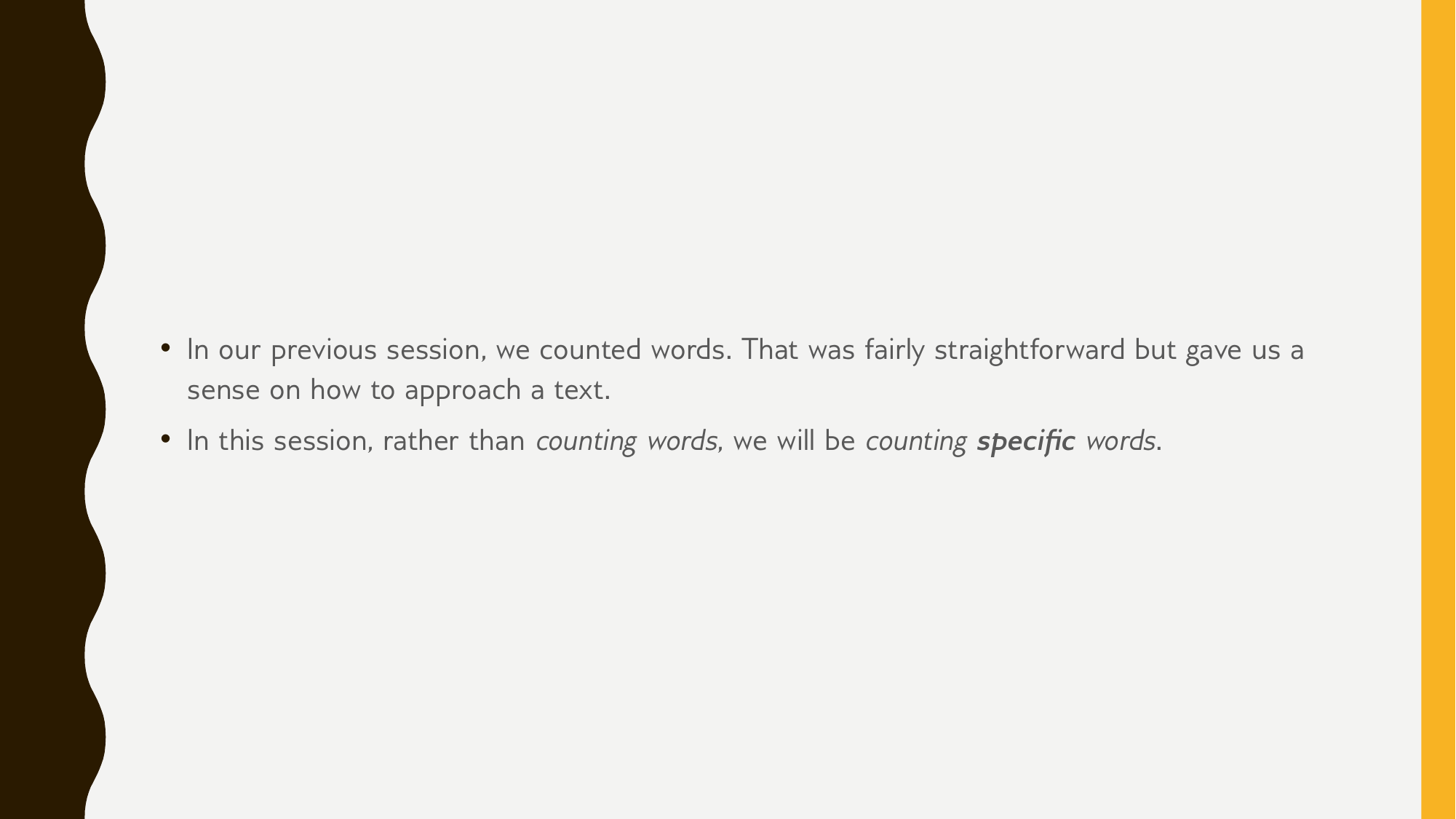

#

In our previous session, we counted words. That was fairly straightforward but gave us a sense on how to approach a text.
In this session, rather than counting words, we will be counting specific words.